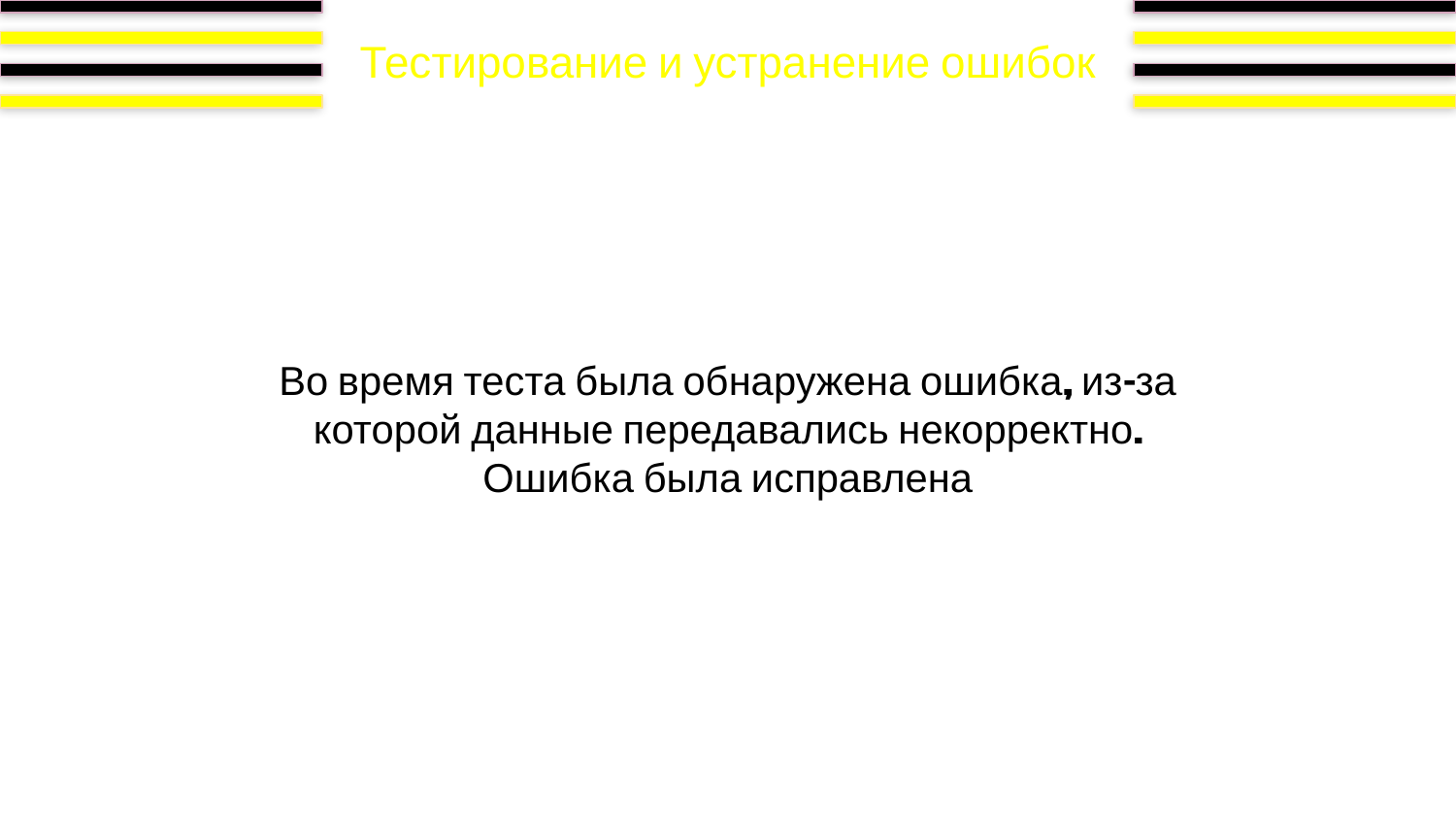

Тестирование и устранение ошибок

Во время теста была обнаружена ошибка, из-за которой данные передавались некорректно. Ошибка была исправлена